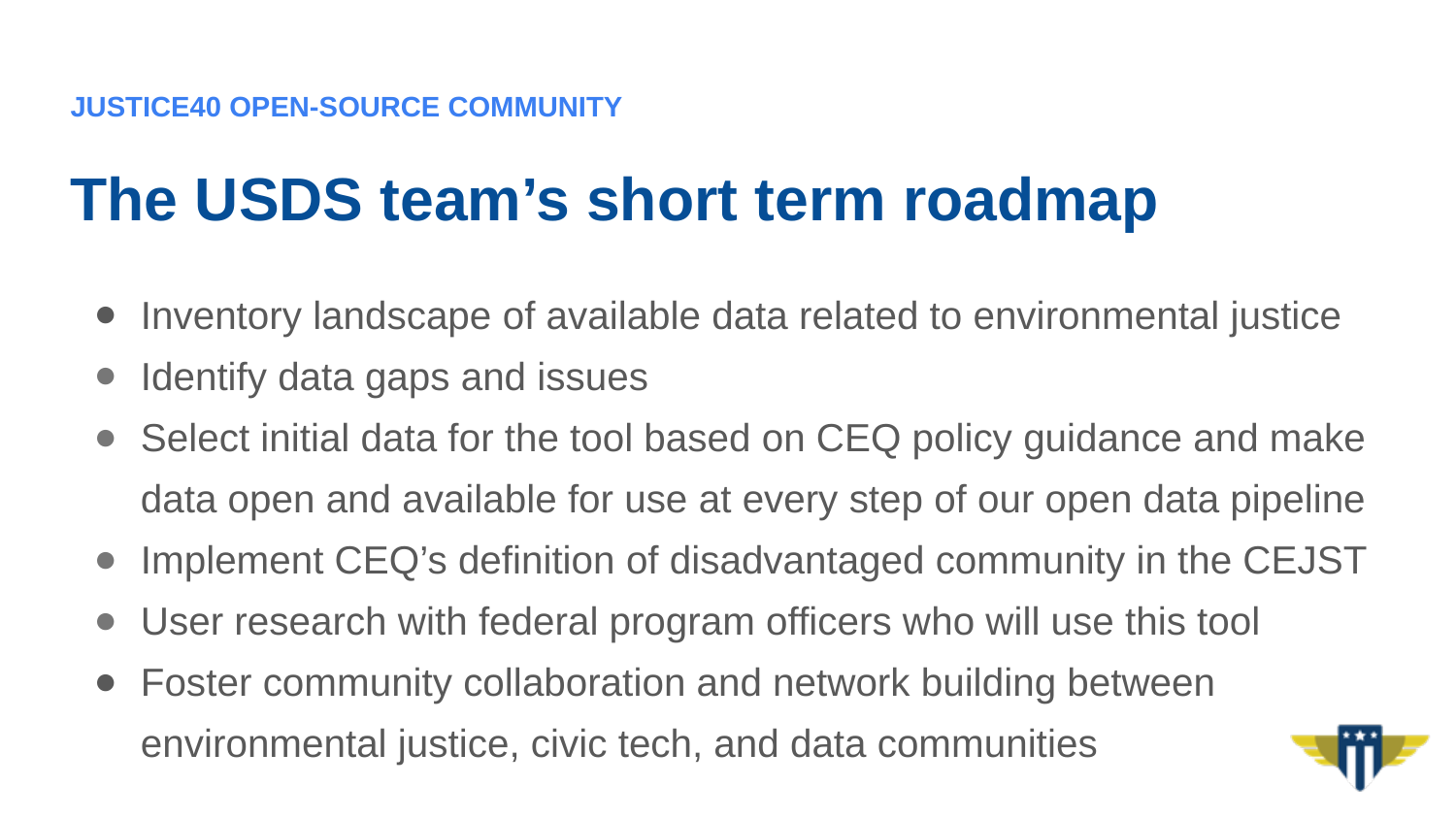

JUSTICE40 OPEN-SOURCE COMMUNITY
# The USDS team’s short term roadmap
Inventory landscape of available data related to environmental justice
Identify data gaps and issues
Select initial data for the tool based on CEQ policy guidance and make data open and available for use at every step of our open data pipeline
Implement CEQ’s definition of disadvantaged community in the CEJST
User research with federal program officers who will use this tool
Foster community collaboration and network building between environmental justice, civic tech, and data communities